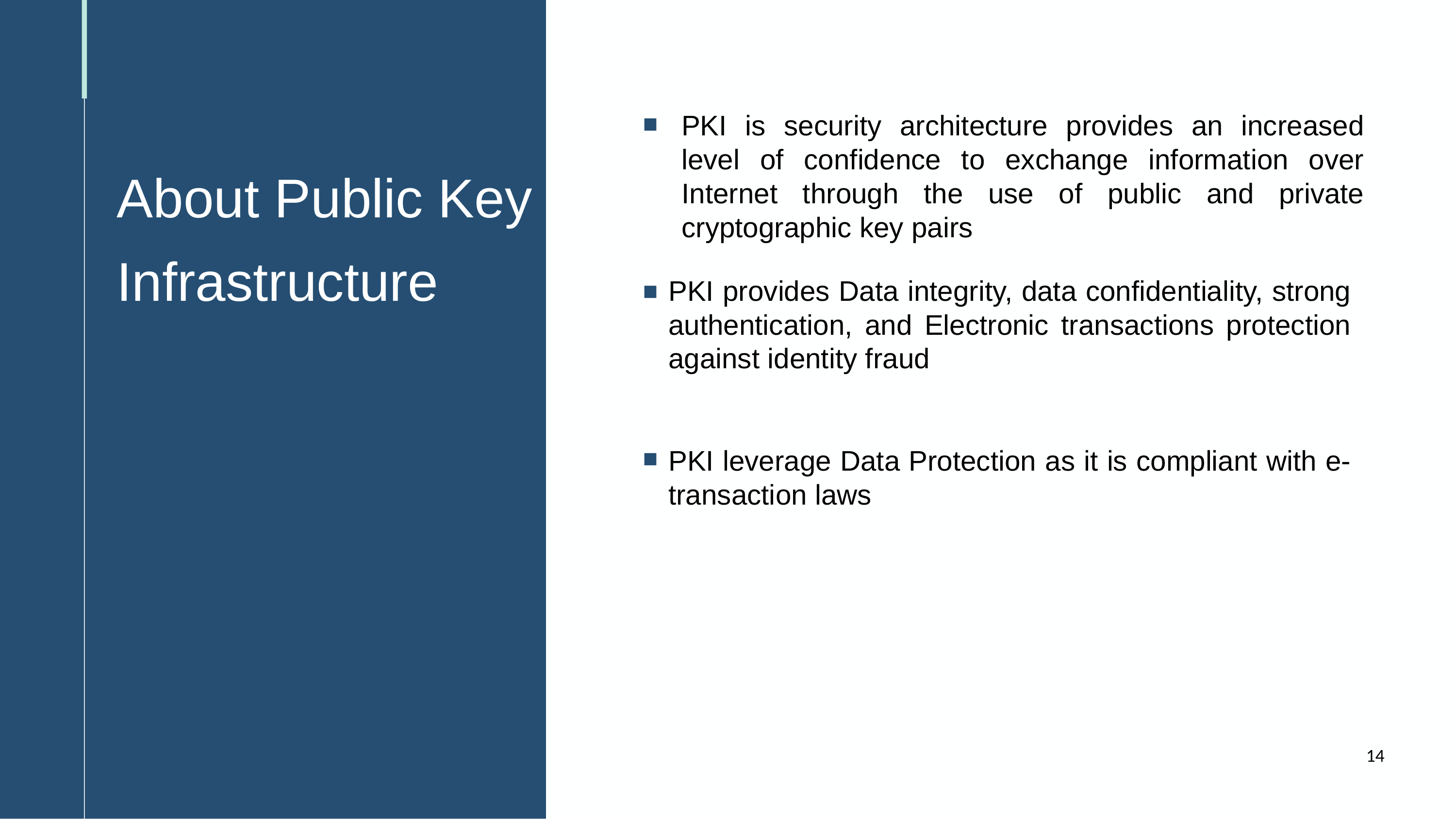

PKI is security architecture provides an increased level of confidence to exchange information over Internet through the use of public and private cryptographic key pairs

About Public Key Infrastructure
PKI provides Data integrity, data confidentiality, strong authentication, and Electronic transactions protection against identity fraud

PKI leverage Data Protection as it is compliant with e-transaction laws

14